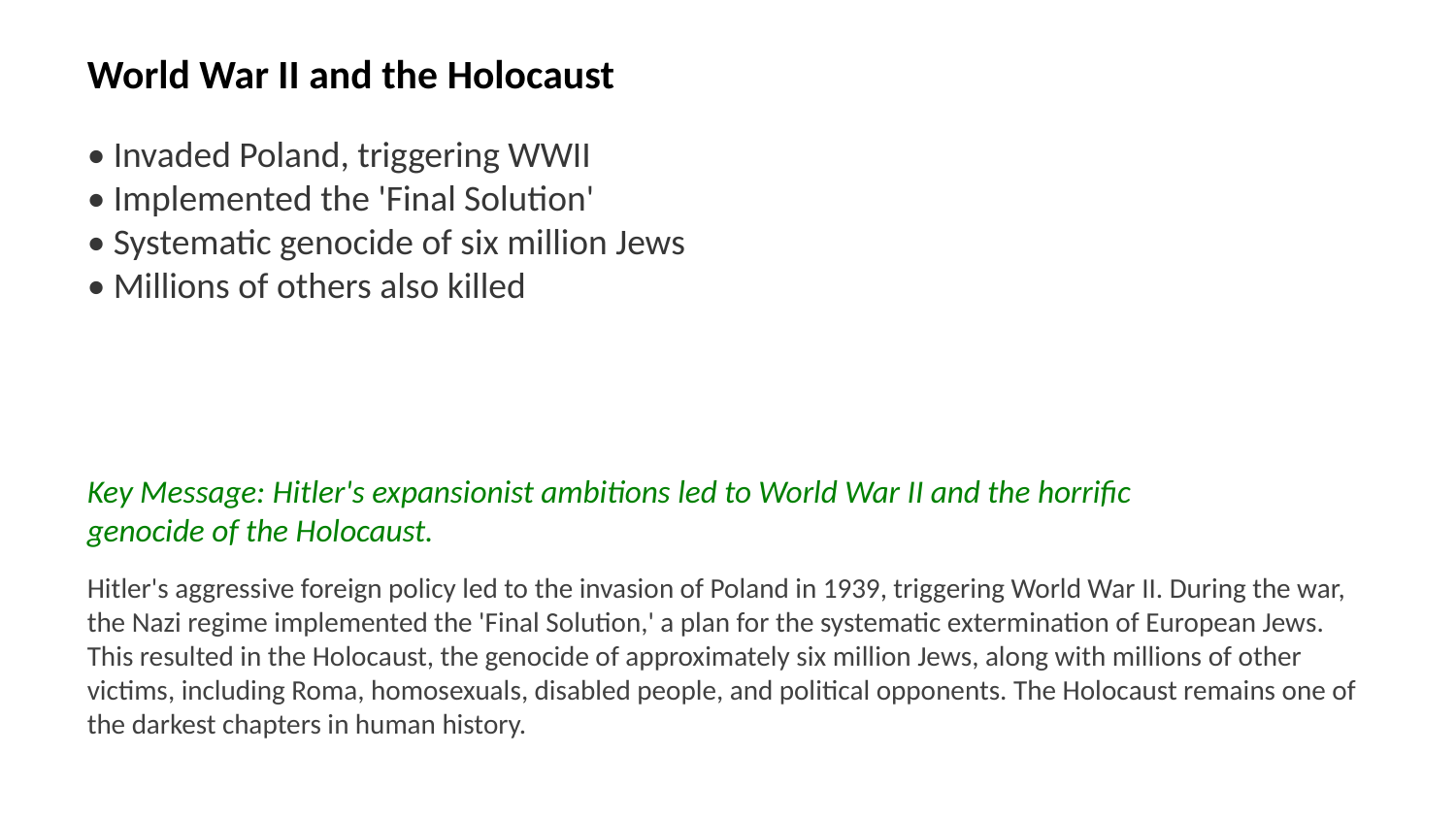

World War II and the Holocaust
• Invaded Poland, triggering WWII
• Implemented the 'Final Solution'
• Systematic genocide of six million Jews
• Millions of others also killed
Key Message: Hitler's expansionist ambitions led to World War II and the horrific genocide of the Holocaust.
Hitler's aggressive foreign policy led to the invasion of Poland in 1939, triggering World War II. During the war, the Nazi regime implemented the 'Final Solution,' a plan for the systematic extermination of European Jews. This resulted in the Holocaust, the genocide of approximately six million Jews, along with millions of other victims, including Roma, homosexuals, disabled people, and political opponents. The Holocaust remains one of the darkest chapters in human history.
Images: Invasion of Poland, Auschwitz-Birkenau, World War II maps, Holocaust victims